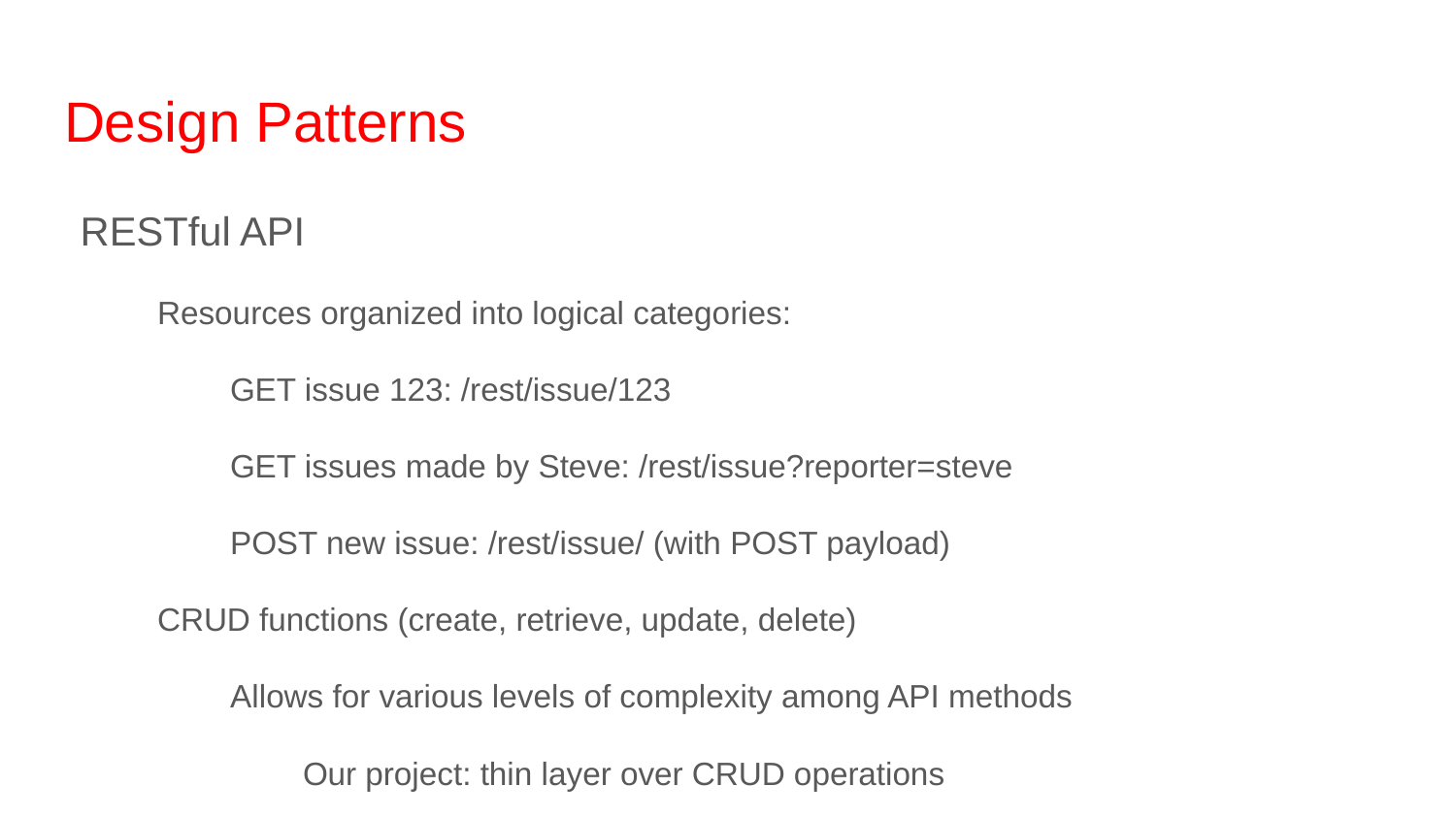

# Design Patterns
RESTful API
Resources organized into logical categories:
GET issue 123: /rest/issue/123
GET issues made by Steve: /rest/issue?reporter=steve
POST new issue: /rest/issue/ (with POST payload)
CRUD functions (create, retrieve, update, delete)
Allows for various levels of complexity among API methods
Our project: thin layer over CRUD operations